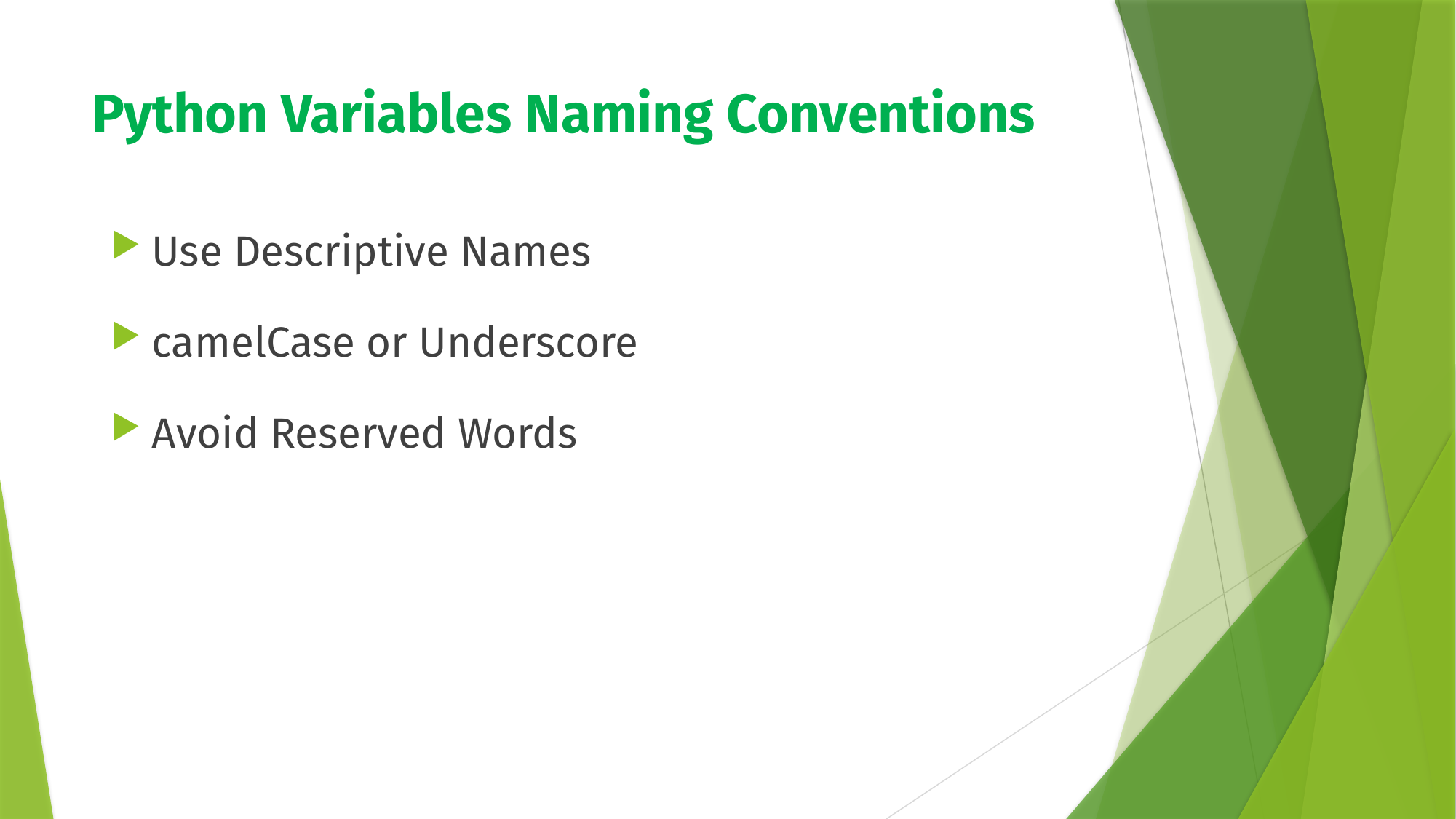

# Python Variables Naming Conventions
Use Descriptive Names
camelCase or Underscore
Avoid Reserved Words